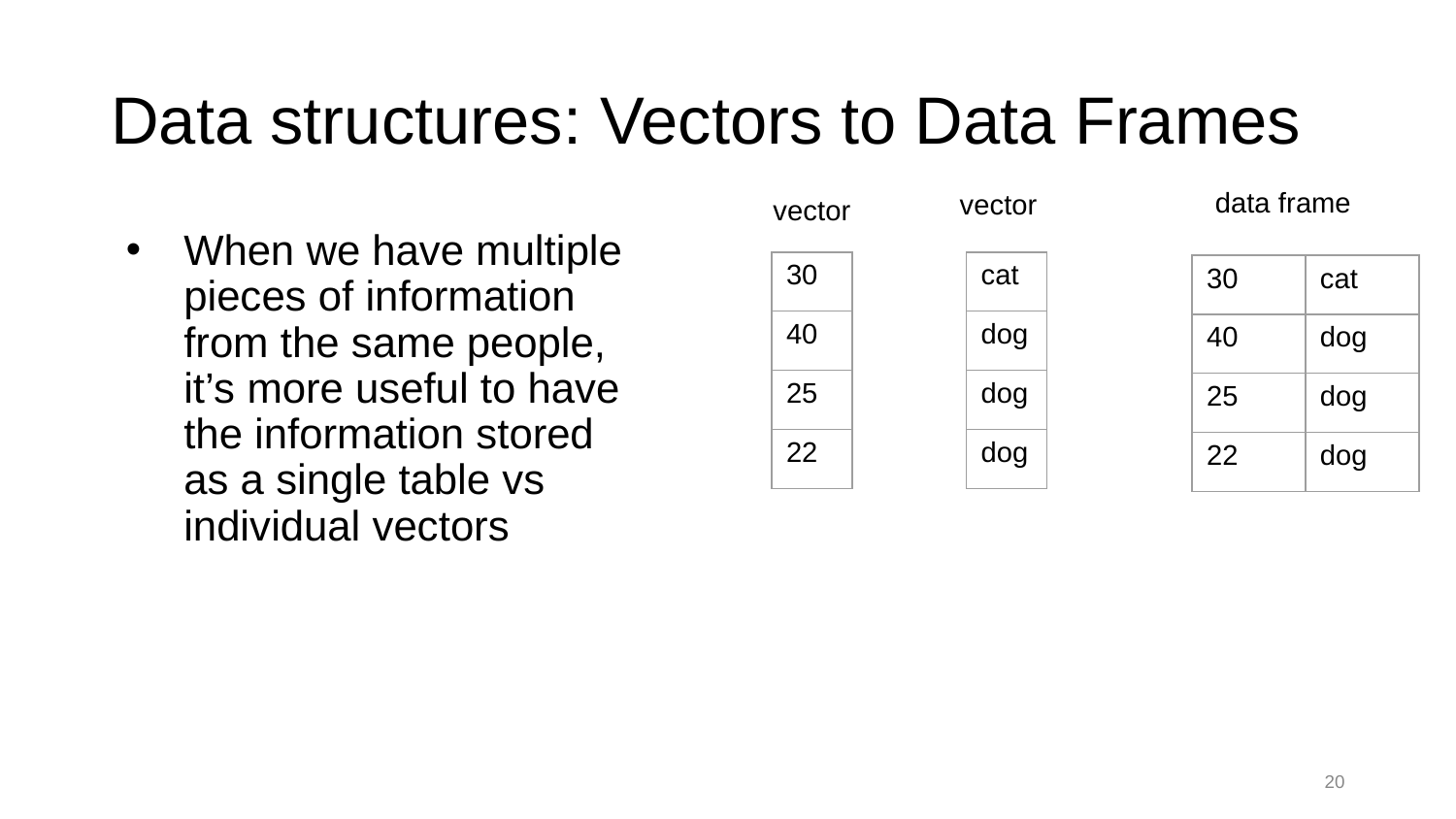

# Data structures: Vectors to Data Frames
data frame
vector
vector
When we have multiple pieces of information from the same people, it’s more useful to have the information stored as a single table vs individual vectors

| 30 |
| --- |
| 40 |
| 25 |
| 22 |
| cat |
| --- |
| dog |
| dog |
| dog |
| 30 | cat |
| --- | --- |
| 40 | dog |
| 25 | dog |
| 22 | dog |
20